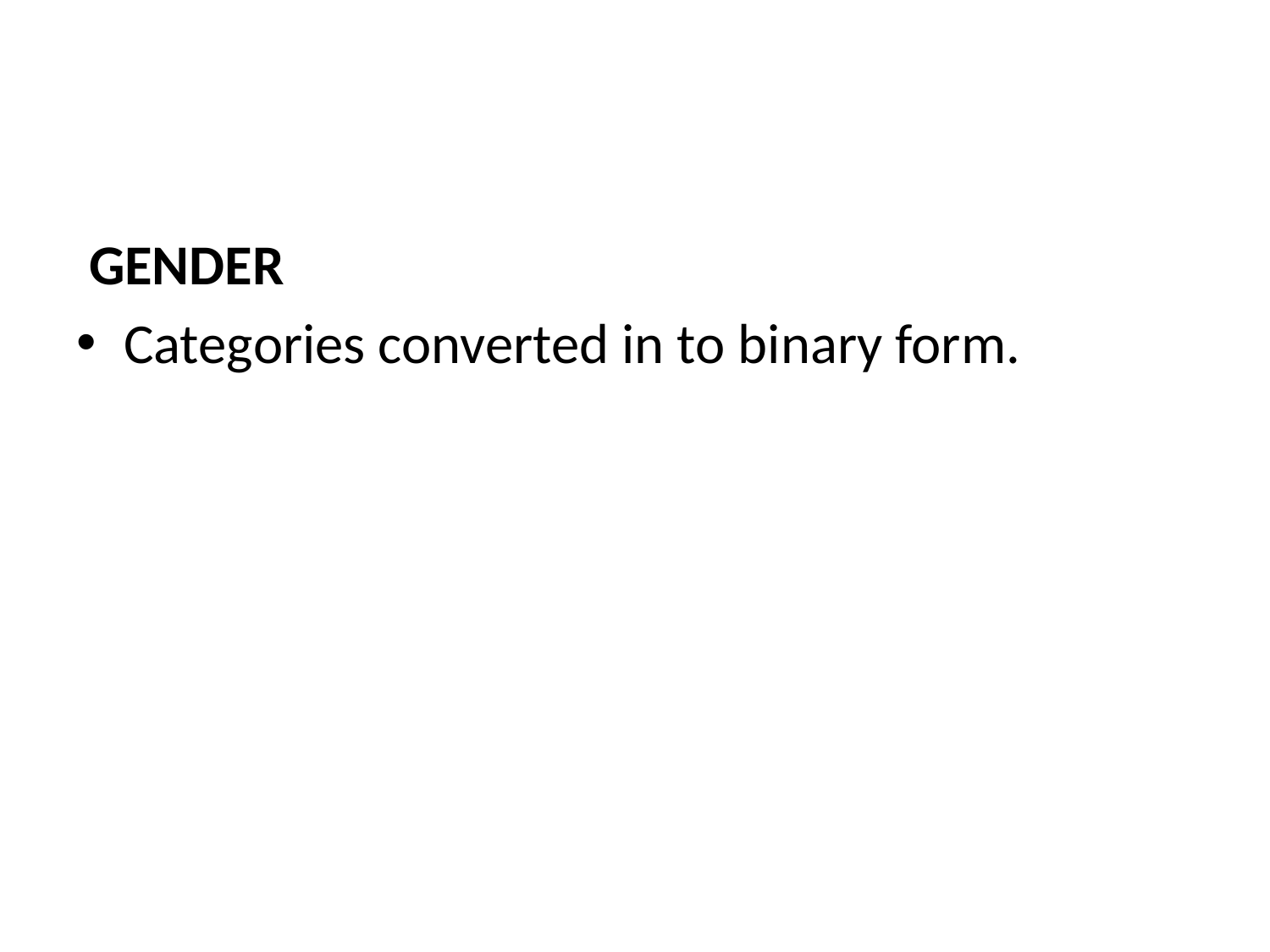

GENDER
Categories converted in to binary form.